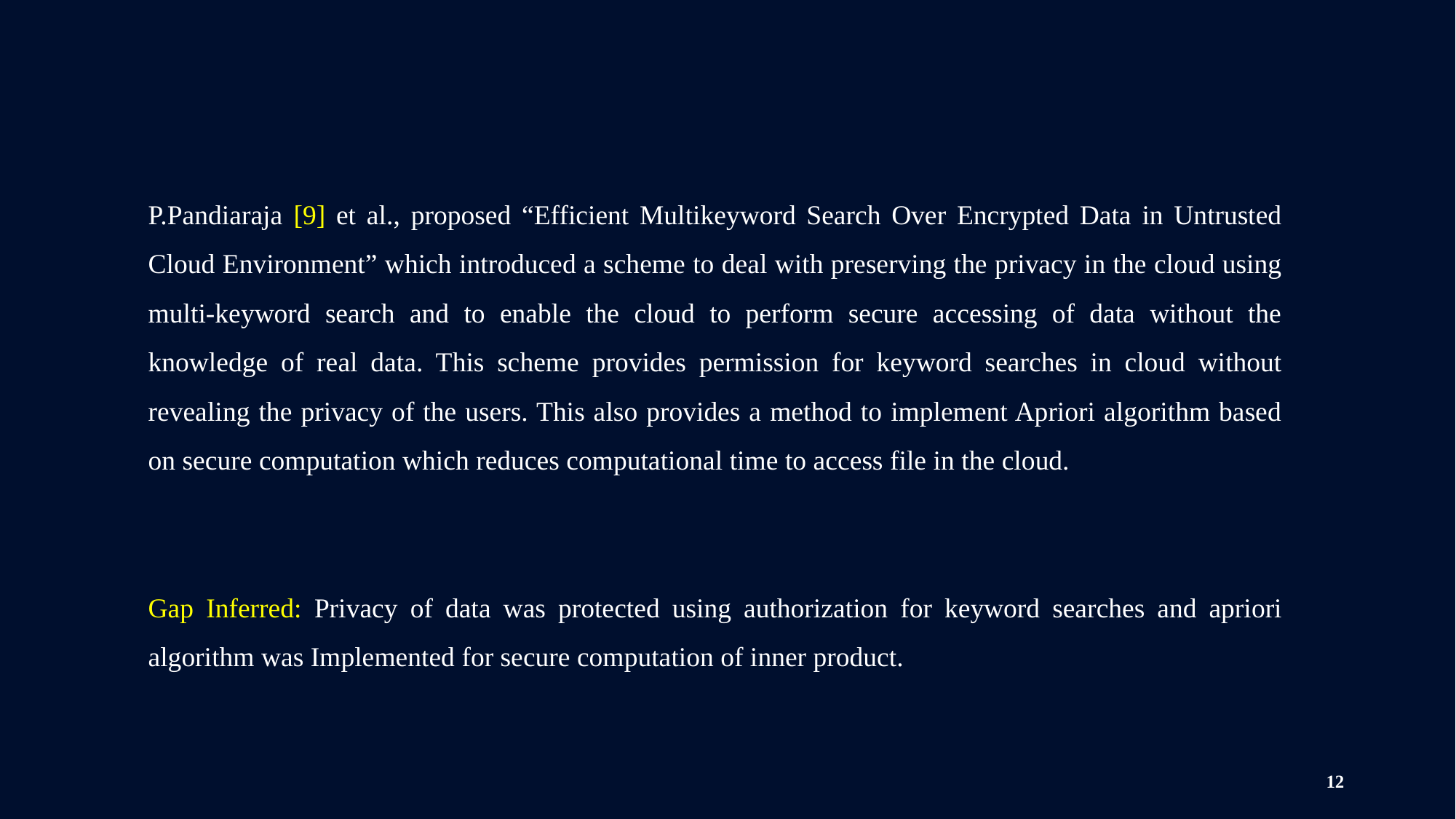

P.Pandiaraja [9] et al., proposed “Efficient Multikeyword Search Over Encrypted Data in Untrusted Cloud Environment” which introduced a scheme to deal with preserving the privacy in the cloud using multi-keyword search and to enable the cloud to perform secure accessing of data without the knowledge of real data. This scheme provides permission for keyword searches in cloud without revealing the privacy of the users. This also provides a method to implement Apriori algorithm based on secure computation which reduces computational time to access file in the cloud.

Gap Inferred: Privacy of data was protected using authorization for keyword searches and apriori algorithm was Implemented for secure computation of inner product.
12